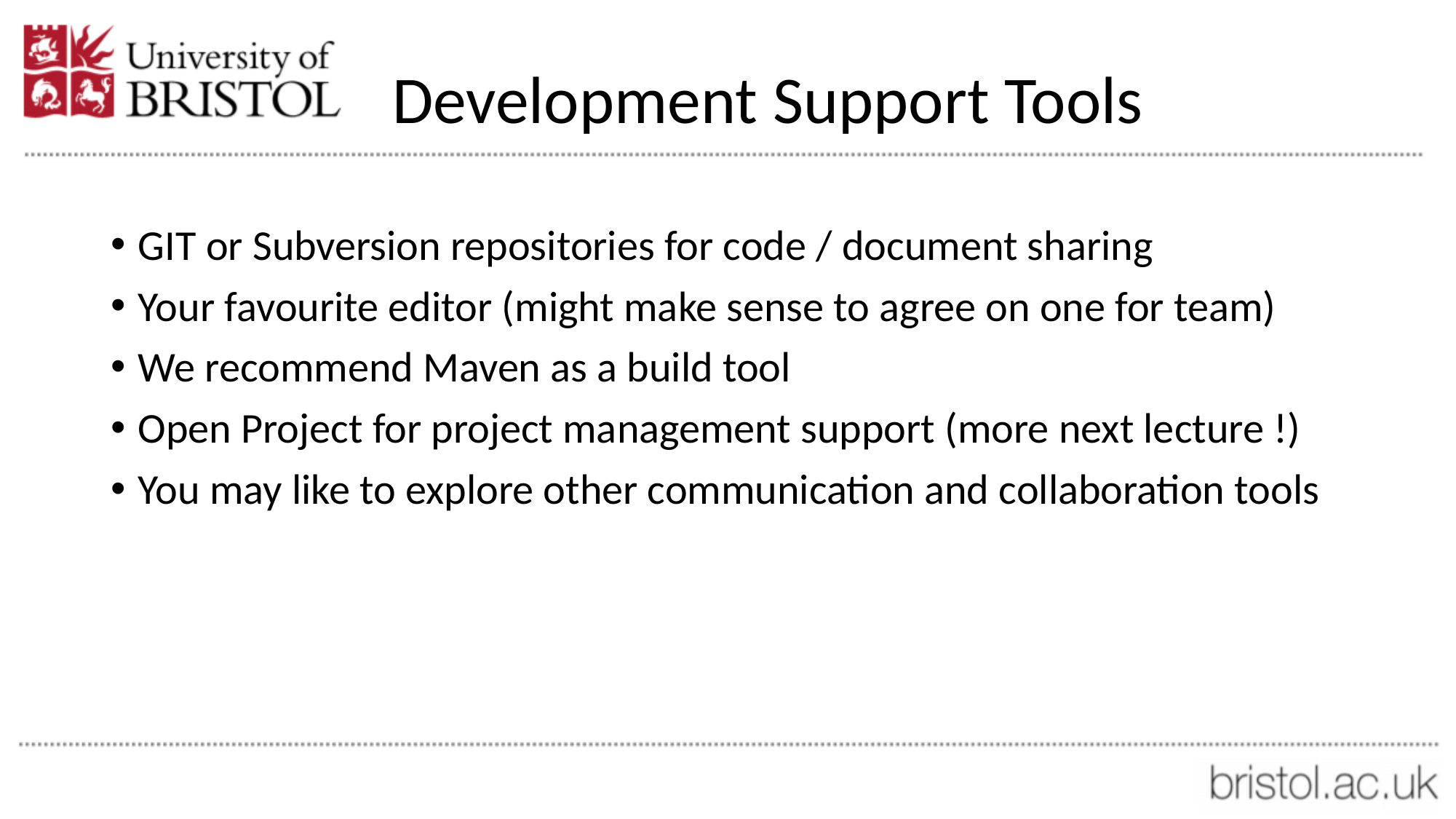

# Development Support Tools
GIT or Subversion repositories for code / document sharing
Your favourite editor (might make sense to agree on one for team)
We recommend Maven as a build tool
Open Project for project management support (more next lecture !)
You may like to explore other communication and collaboration tools